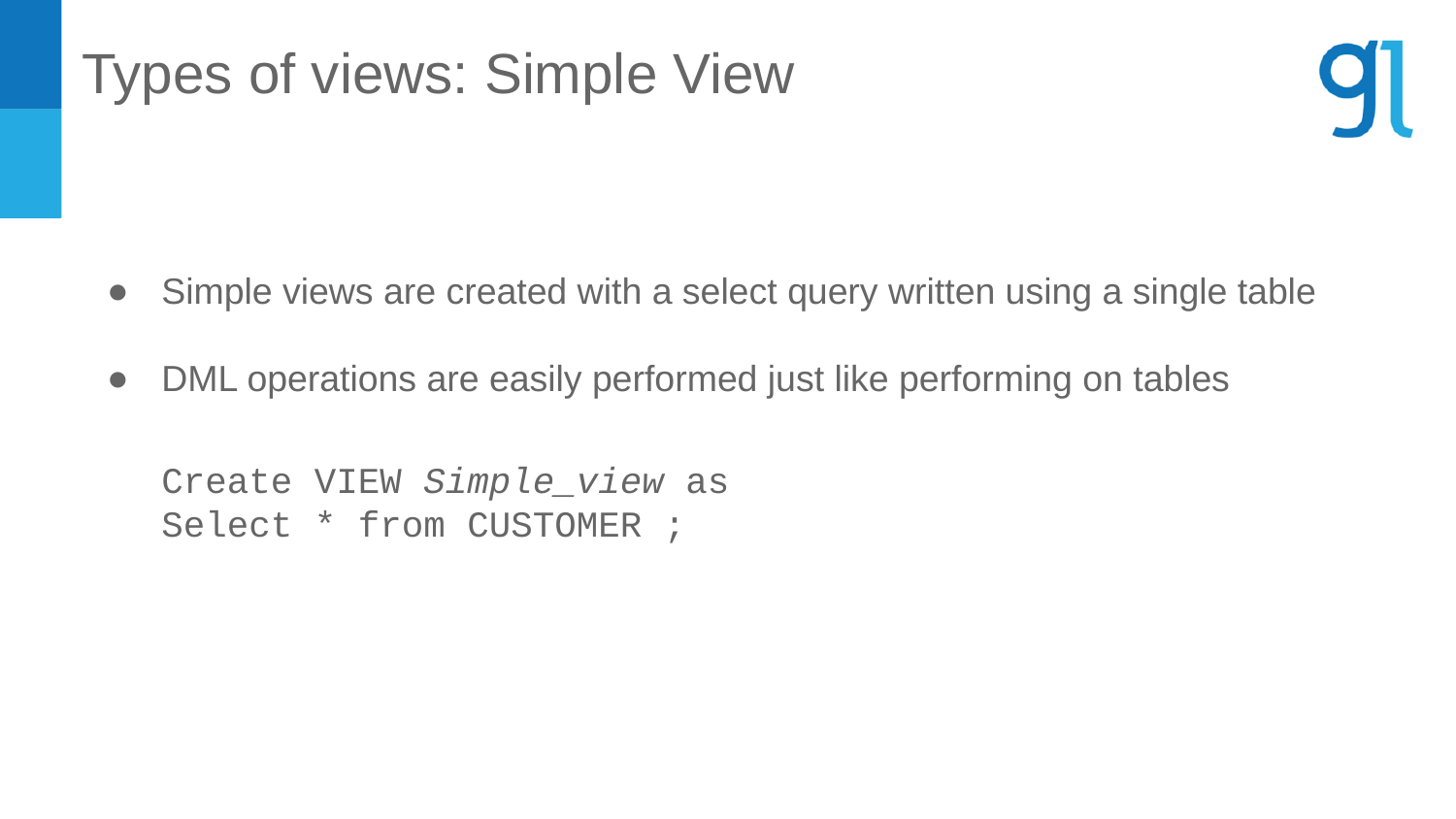

Types of views: Simple View

Simple views are created with a select query written using a single table

DML operations are easily performed just like performing on tables

Create VIEW Simple_view as
Select * from CUSTOMER ;